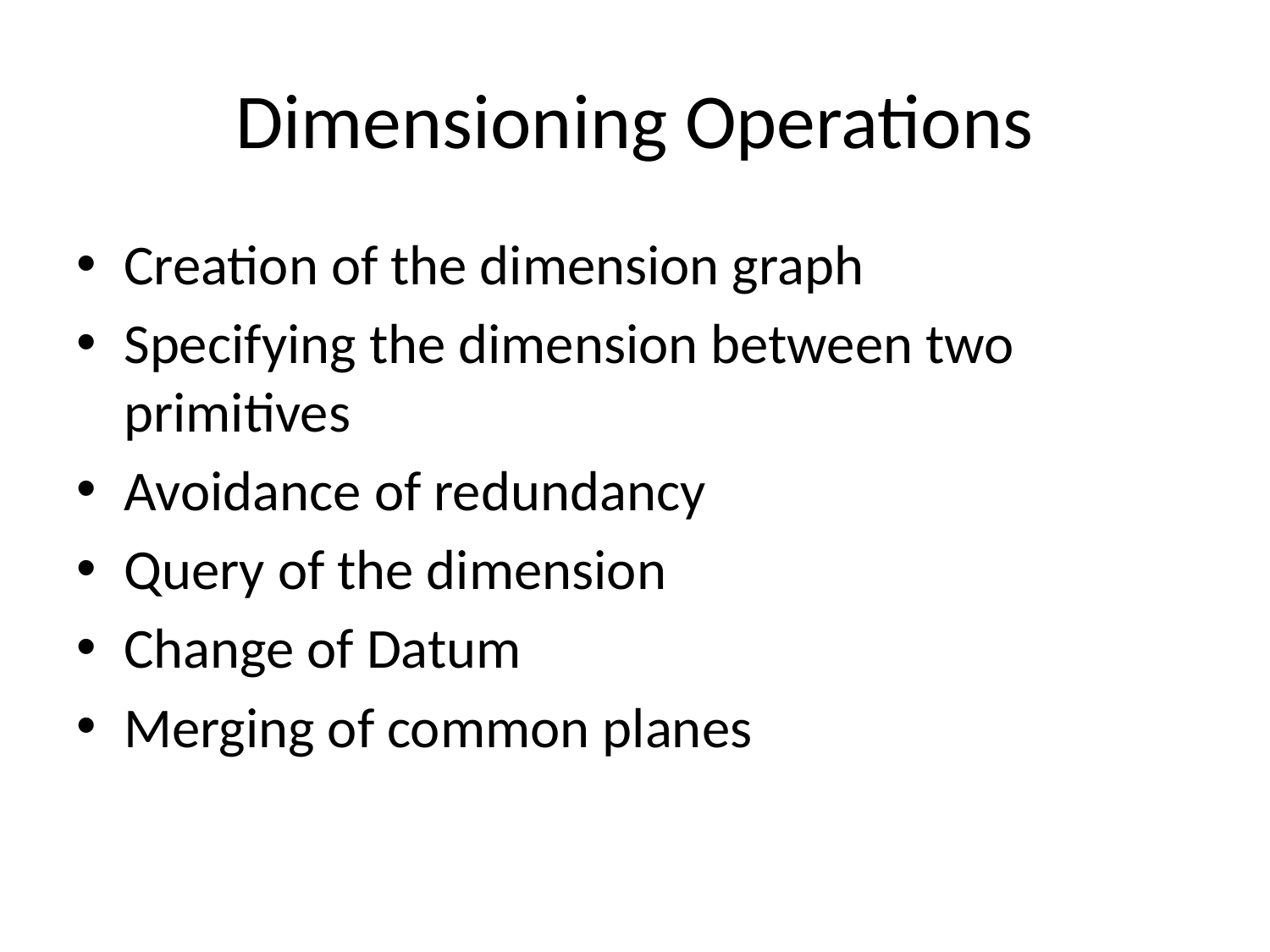

# Dimensioning Operations
Creation of the dimension graph
Specifying the dimension between two primitives
Avoidance of redundancy
Query of the dimension
Change of Datum
Merging of common planes